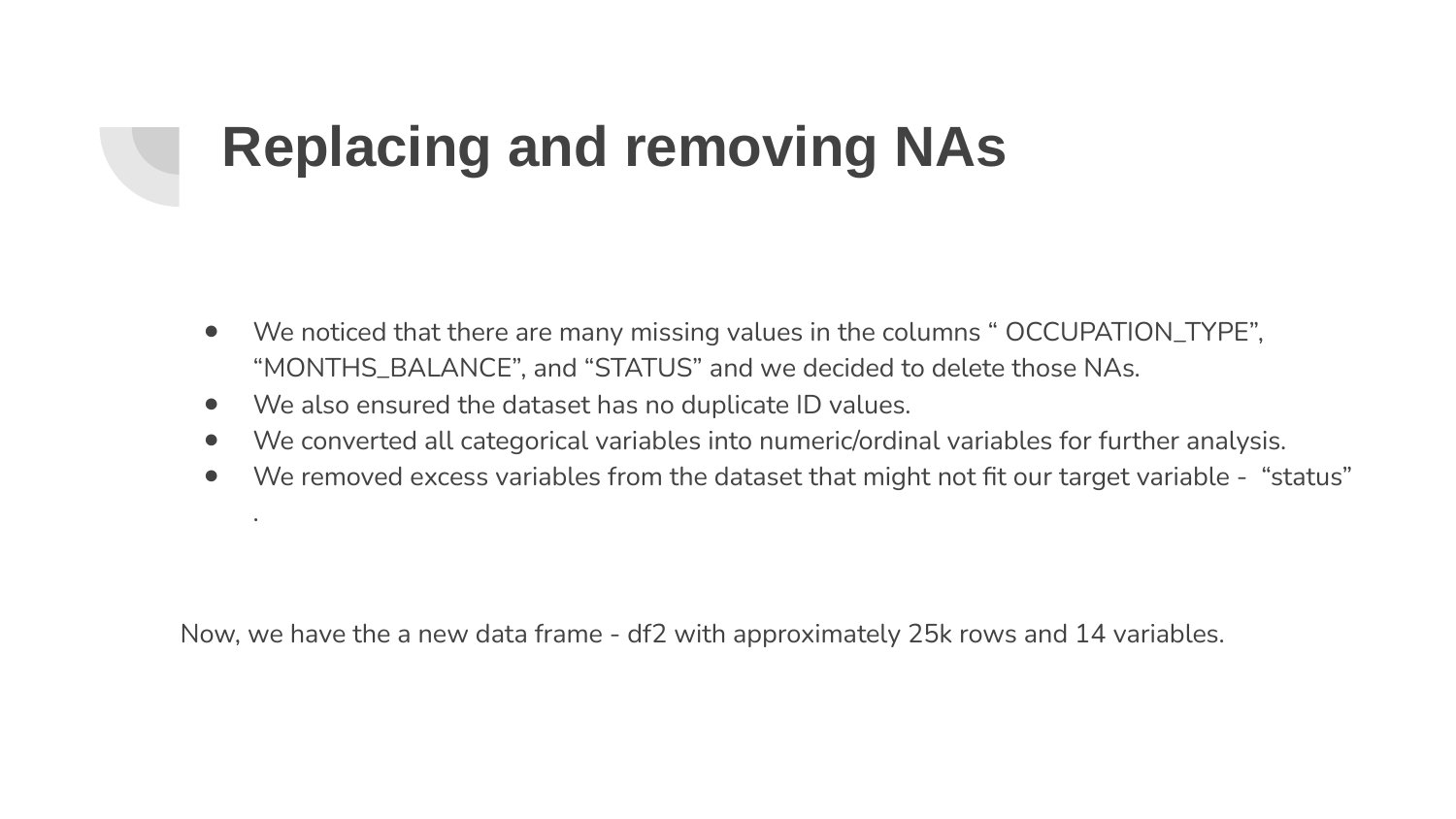

# Replacing and removing NAs
We noticed that there are many missing values in the columns “ OCCUPATION_TYPE”, “MONTHS_BALANCE”, and “STATUS” and we decided to delete those NAs.
We also ensured the dataset has no duplicate ID values.
We converted all categorical variables into numeric/ordinal variables for further analysis.
We removed excess variables from the dataset that might not fit our target variable -  “status” .

Now, we have the a new data frame - df2 with approximately 25k rows and 14 variables.